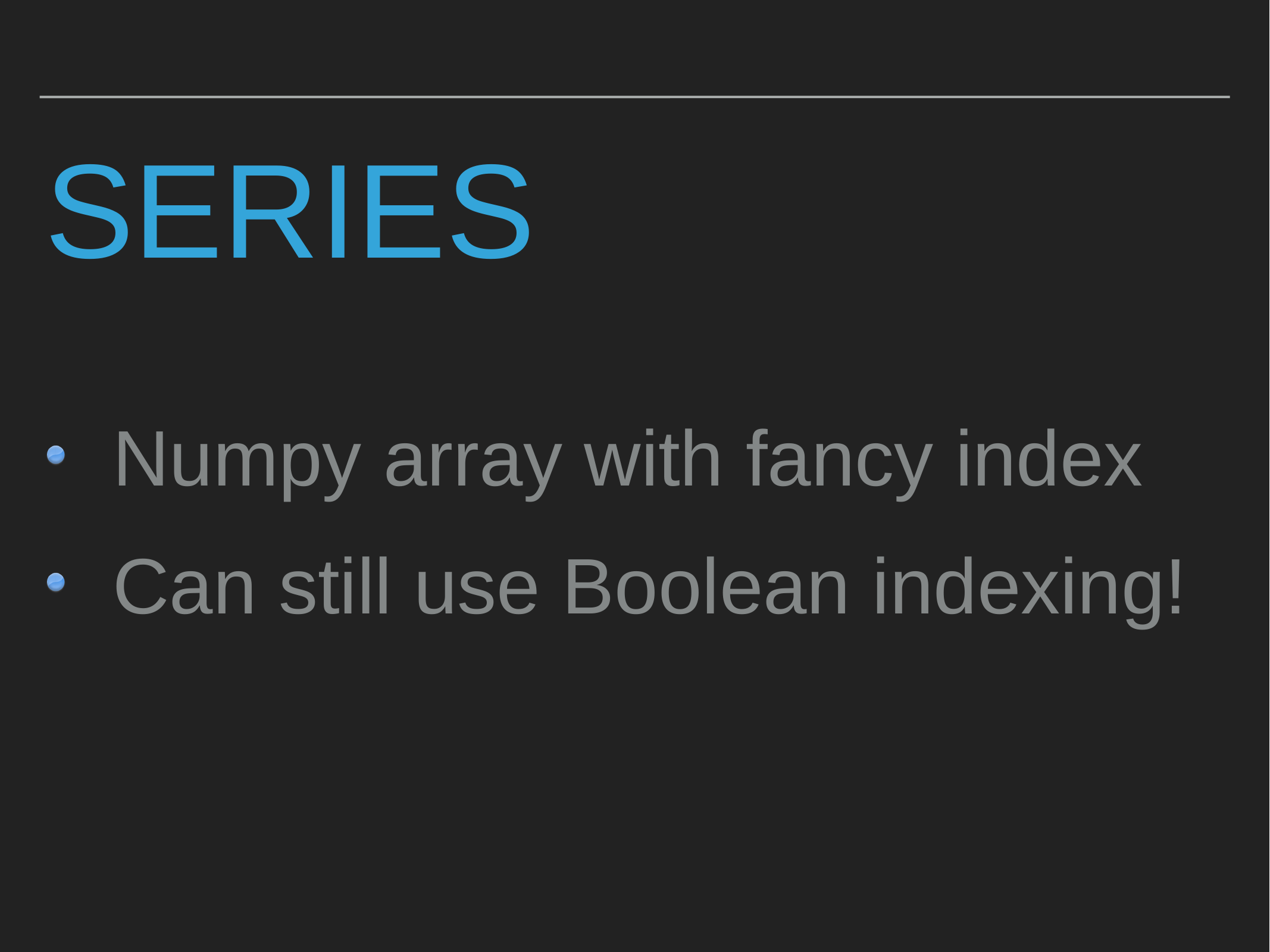

# Series

Numpy array with fancy index
Can still use Boolean indexing!